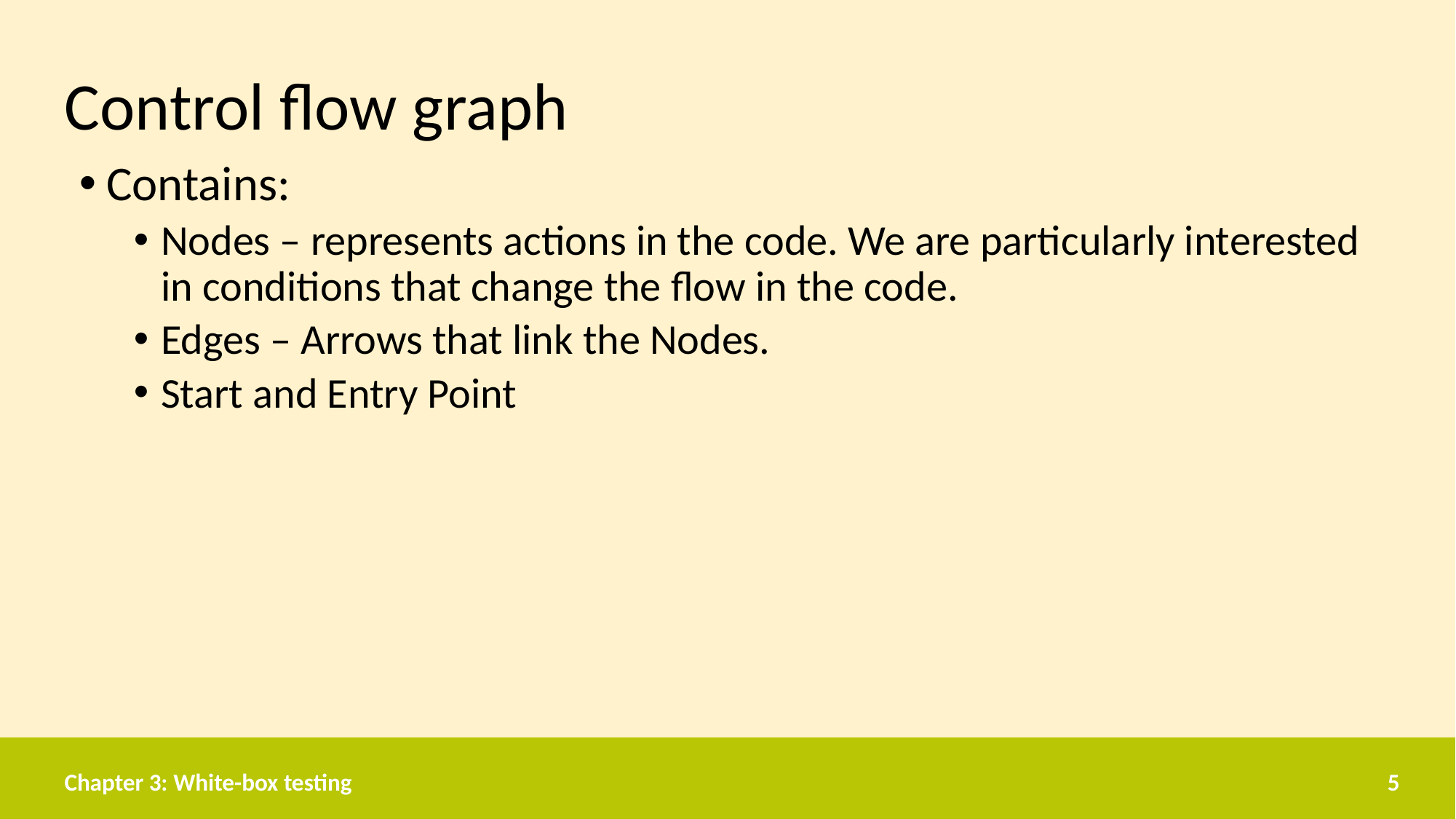

# Control flow graph
Contains:
Nodes – represents actions in the code. We are particularly interested in conditions that change the flow in the code.
Edges – Arrows that link the Nodes.
Start and Entry Point
Chapter 3: White-box testing
5